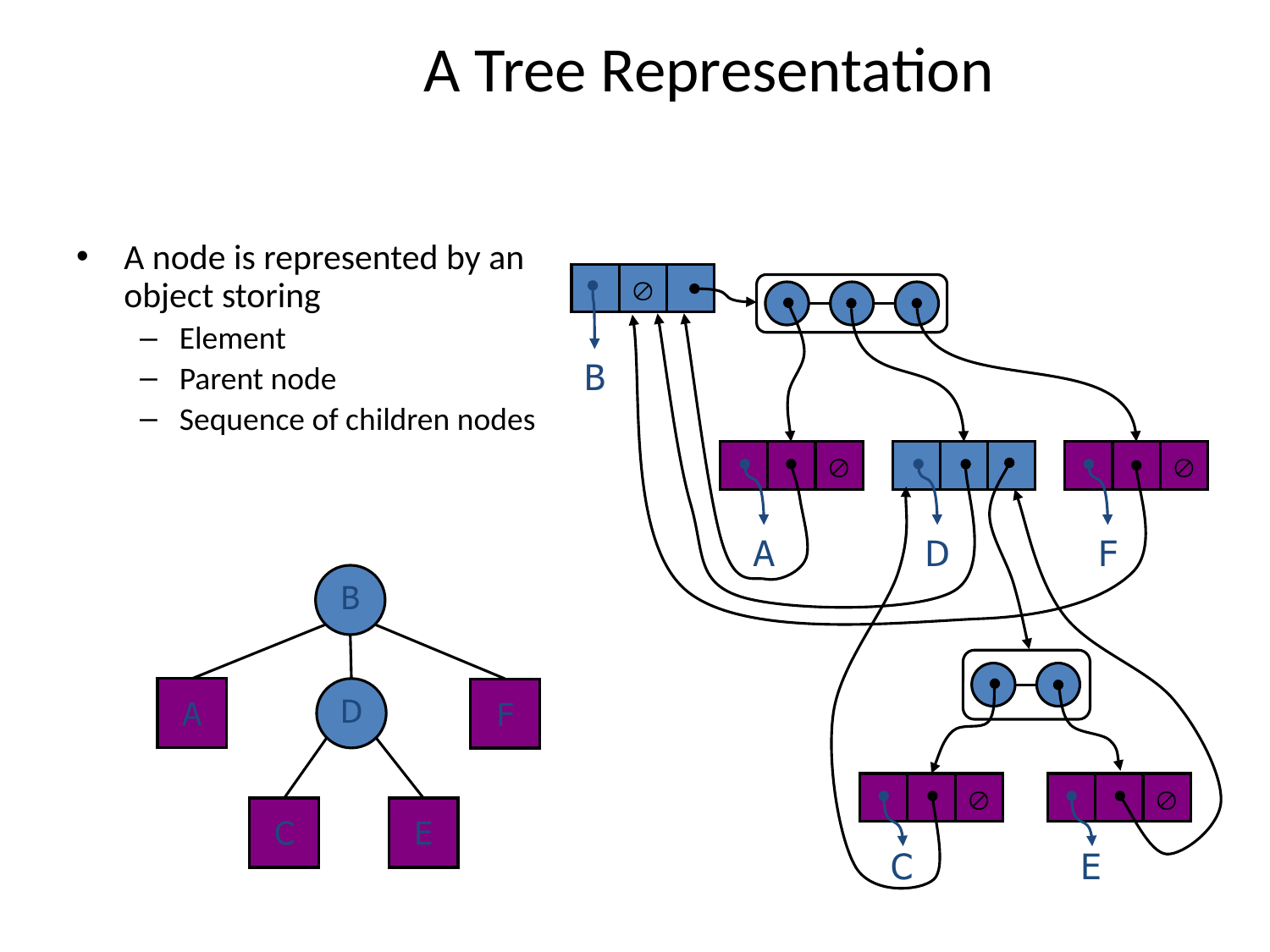

# A Tree Representation
A node is represented by an object storing
Element
Parent node
Sequence of children nodes

∅

B

∅

∅

A
D
F

∅

∅
C
E
B
A
D
F
C
E